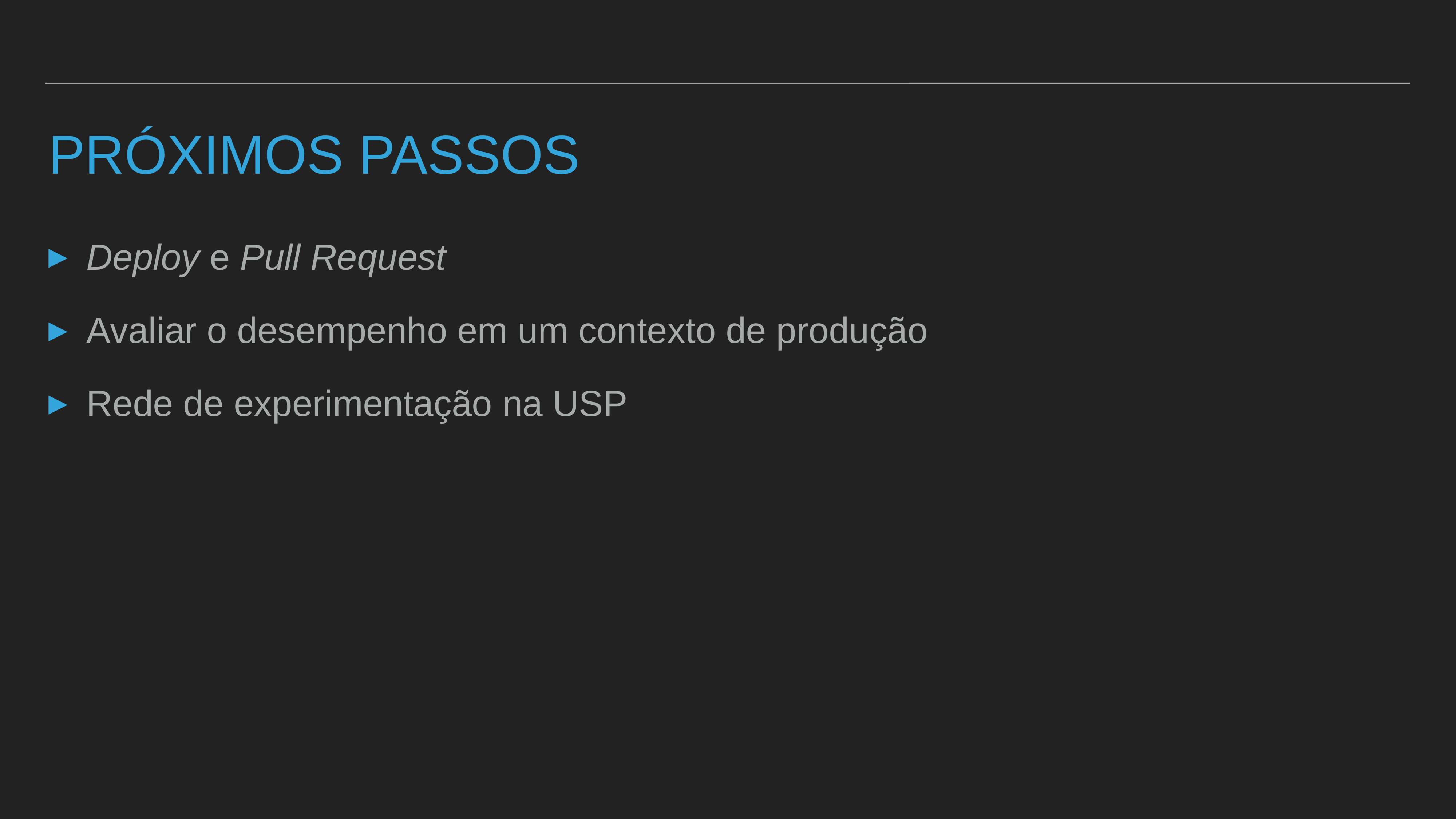

# Próximos passos
Deploy e Pull Request
Avaliar o desempenho em um contexto de produção
Rede de experimentação na USP